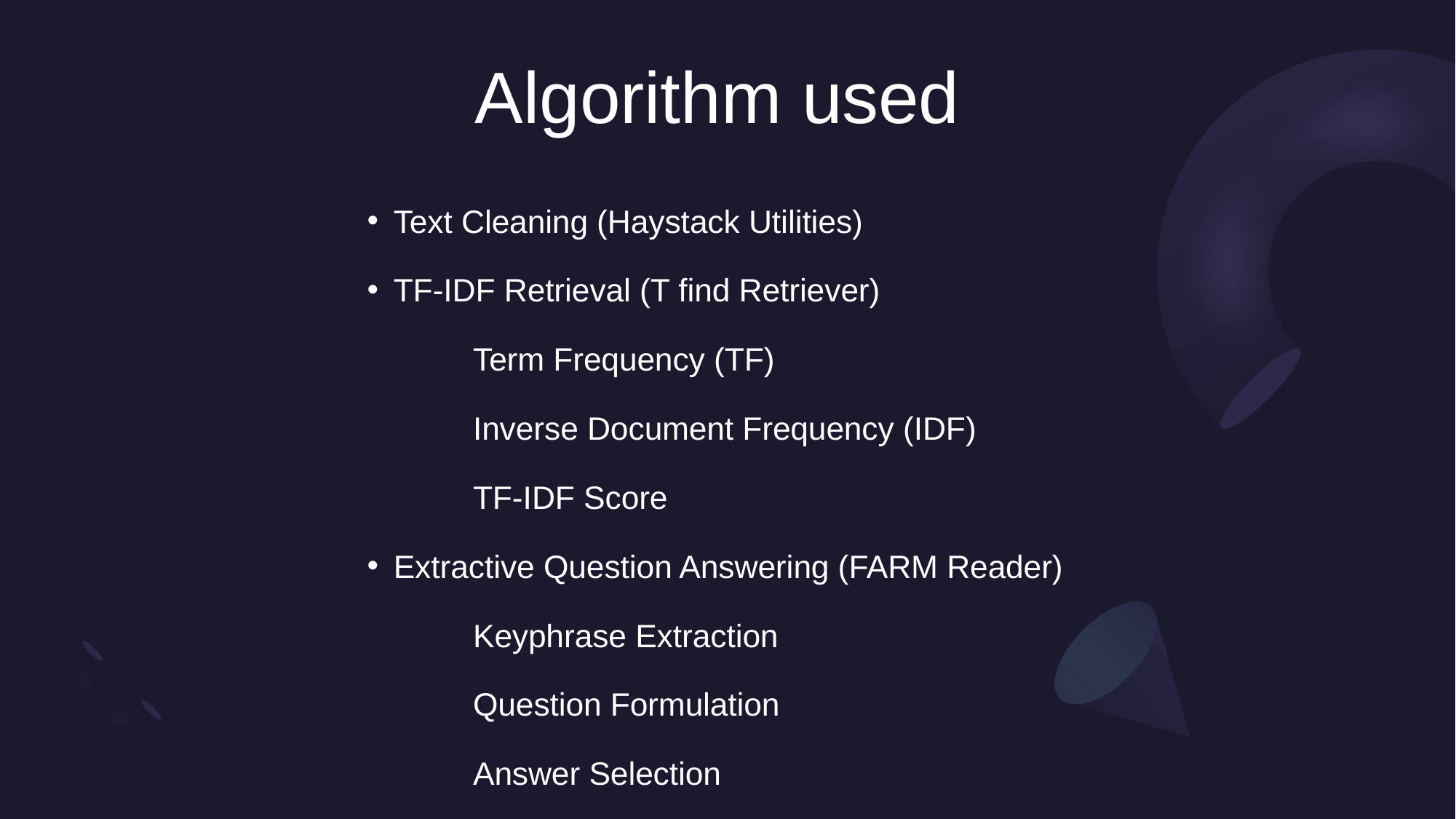

# Algorithm used
Text Cleaning (Haystack Utilities)
TF-IDF Retrieval (T find Retriever)
	Term Frequency (TF)
	Inverse Document Frequency (IDF)
	TF-IDF Score
Extractive Question Answering (FARM Reader)
	Keyphrase Extraction
	Question Formulation
	Answer Selection